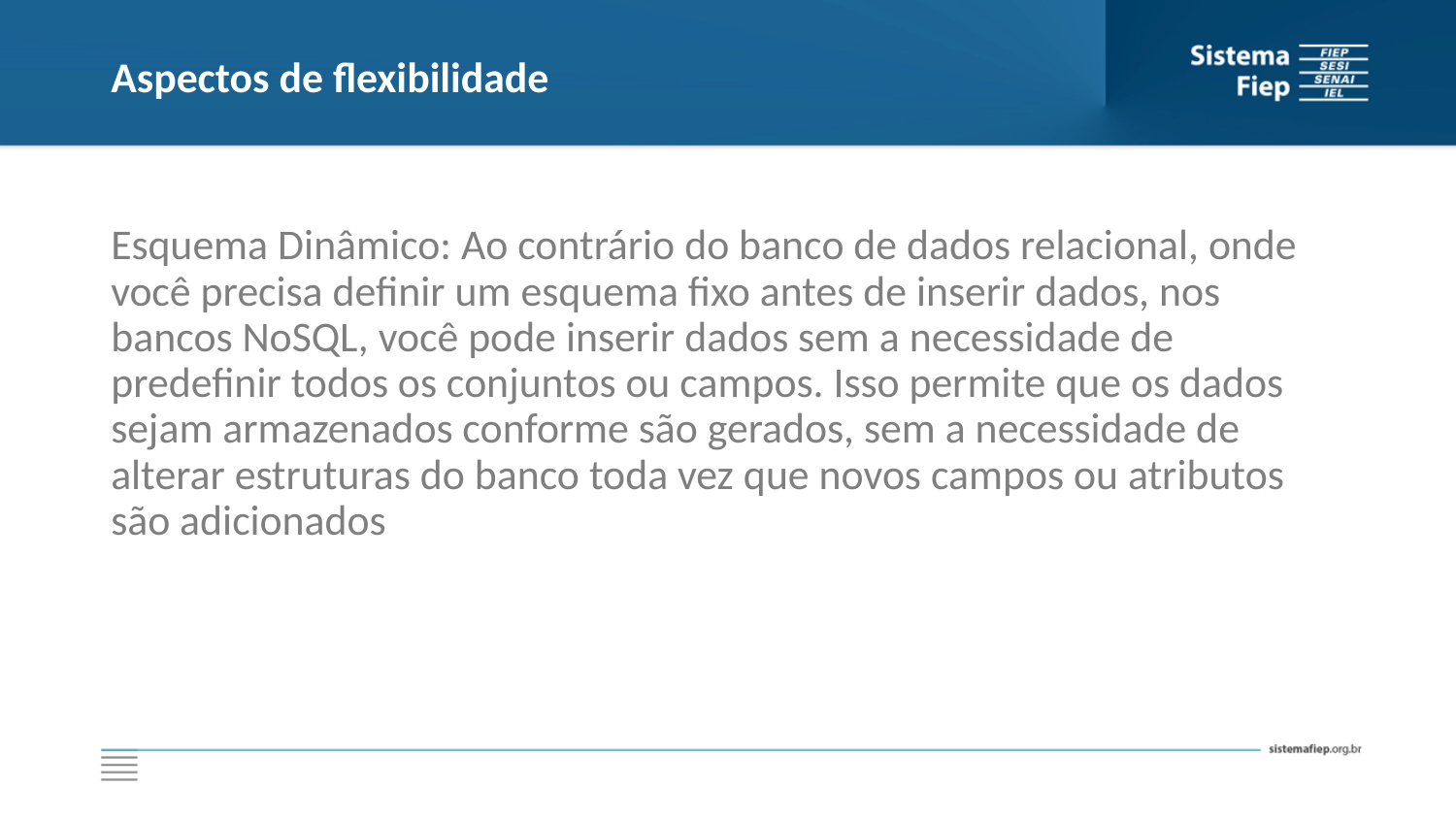

# Aspectos de flexibilidade
Esquema Dinâmico: Ao contrário do banco de dados relacional, onde você precisa definir um esquema fixo antes de inserir dados, nos bancos NoSQL, você pode inserir dados sem a necessidade de predefinir todos os conjuntos ou campos. Isso permite que os dados sejam armazenados conforme são gerados, sem a necessidade de alterar estruturas do banco toda vez que novos campos ou atributos são adicionados